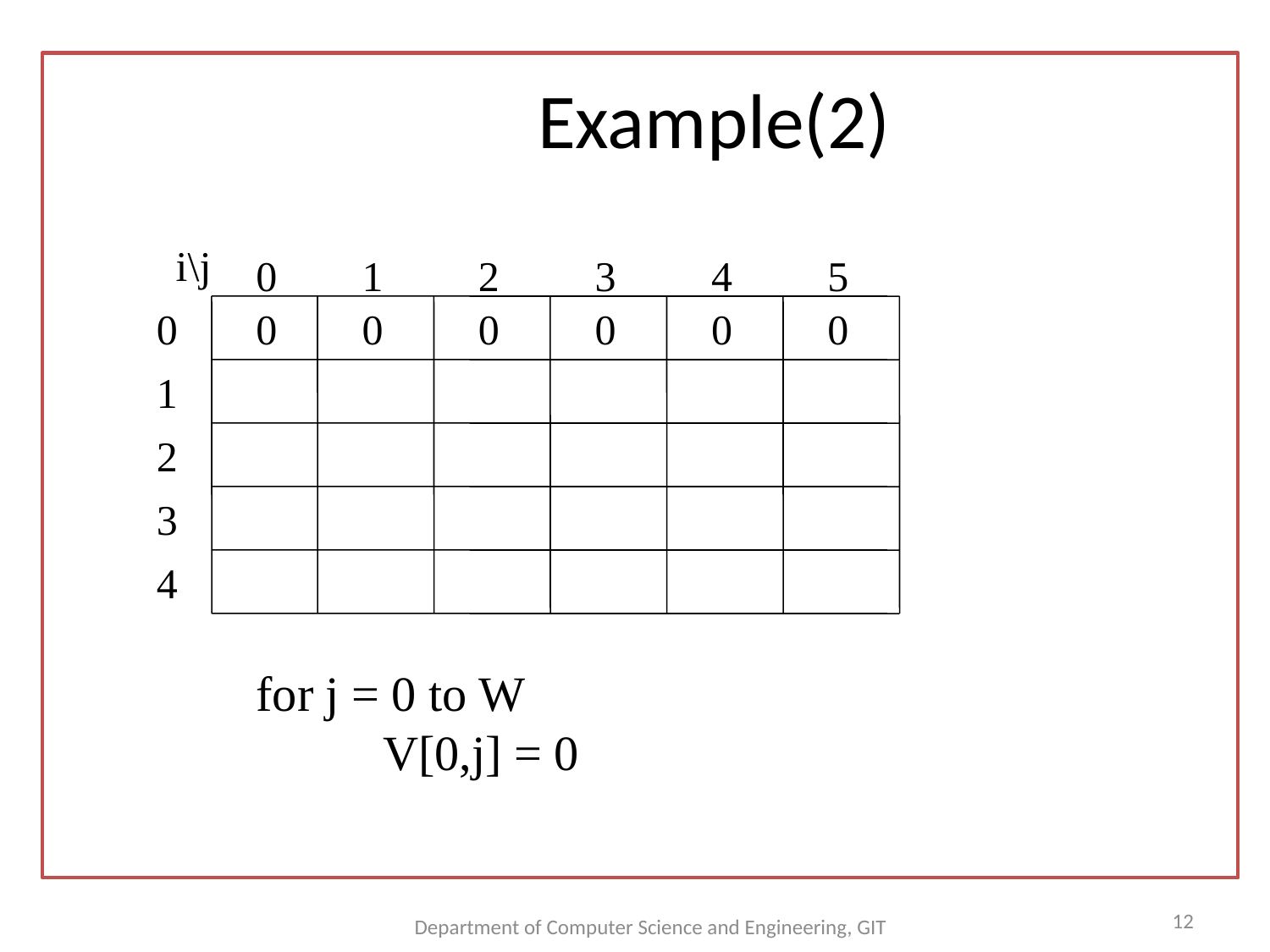

# Example(2)

i\j
0
1
2
3
4
5
0

0

0

0

0

0

0

1

2

3

4

for j = 0 to W
	V[0,j] = 0

12
Department of Computer Science and Engineering, GIT